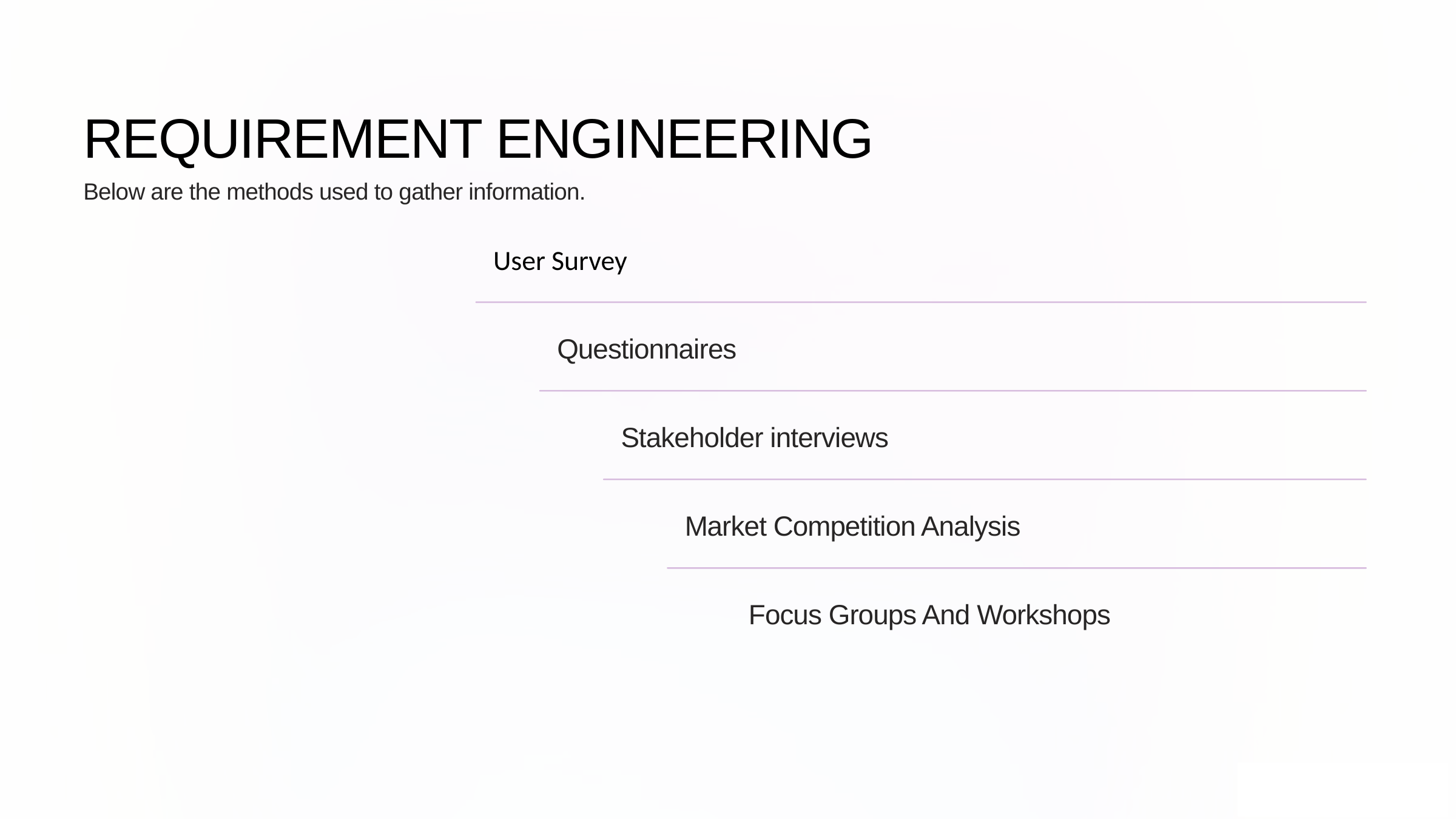

REQUIREMENT ENGINEERING
Below are the methods used to gather information.
User Survey

Questionnaires

Stakeholder interviews

Market Competition Analysis

Focus Groups And Workshops